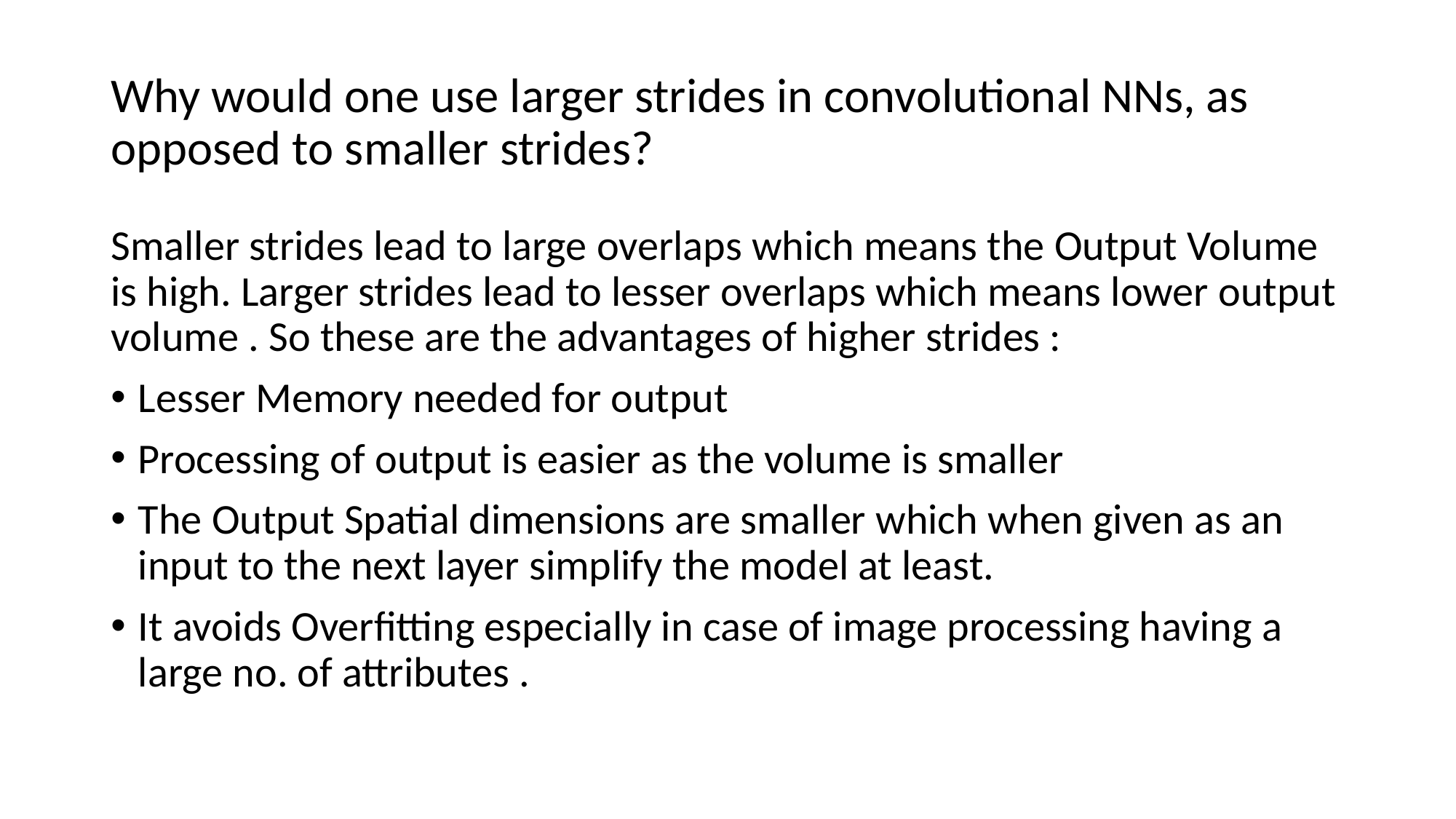

# Why would one use larger strides in convolutional NNs, as opposed to smaller strides?
Smaller strides lead to large overlaps which means the Output Volume is high. Larger strides lead to lesser overlaps which means lower output volume . So these are the advantages of higher strides :
Lesser Memory needed for output
Processing of output is easier as the volume is smaller
The Output Spatial dimensions are smaller which when given as an input to the next layer simplify the model at least.
It avoids Overfitting especially in case of image processing having a large no. of attributes .